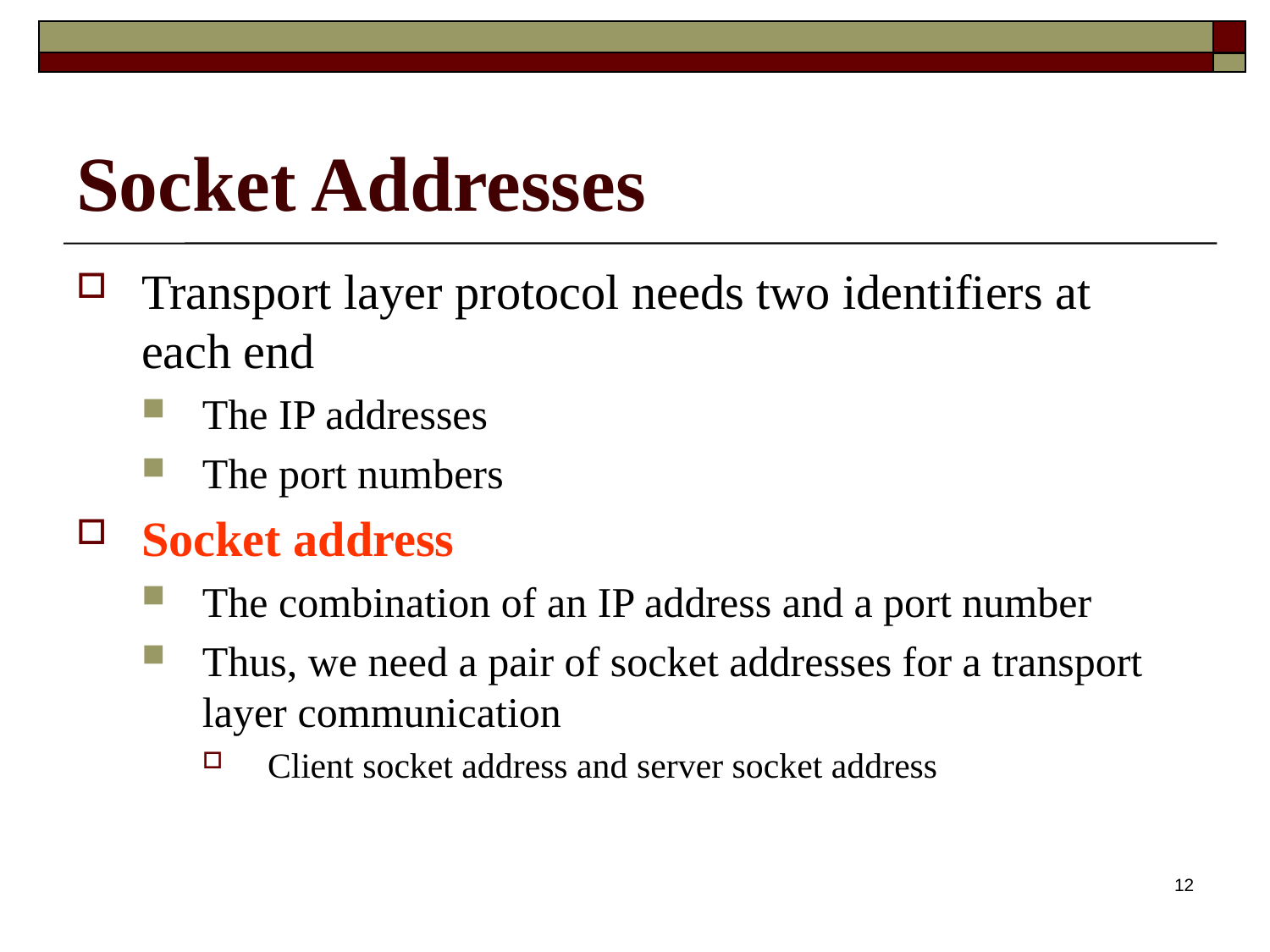

# Socket Addresses
Transport layer protocol needs two identifiers at each end
The IP addresses
The port numbers
Socket address
The combination of an IP address and a port number
Thus, we need a pair of socket addresses for a transport layer communication
Client socket address and server socket address
12